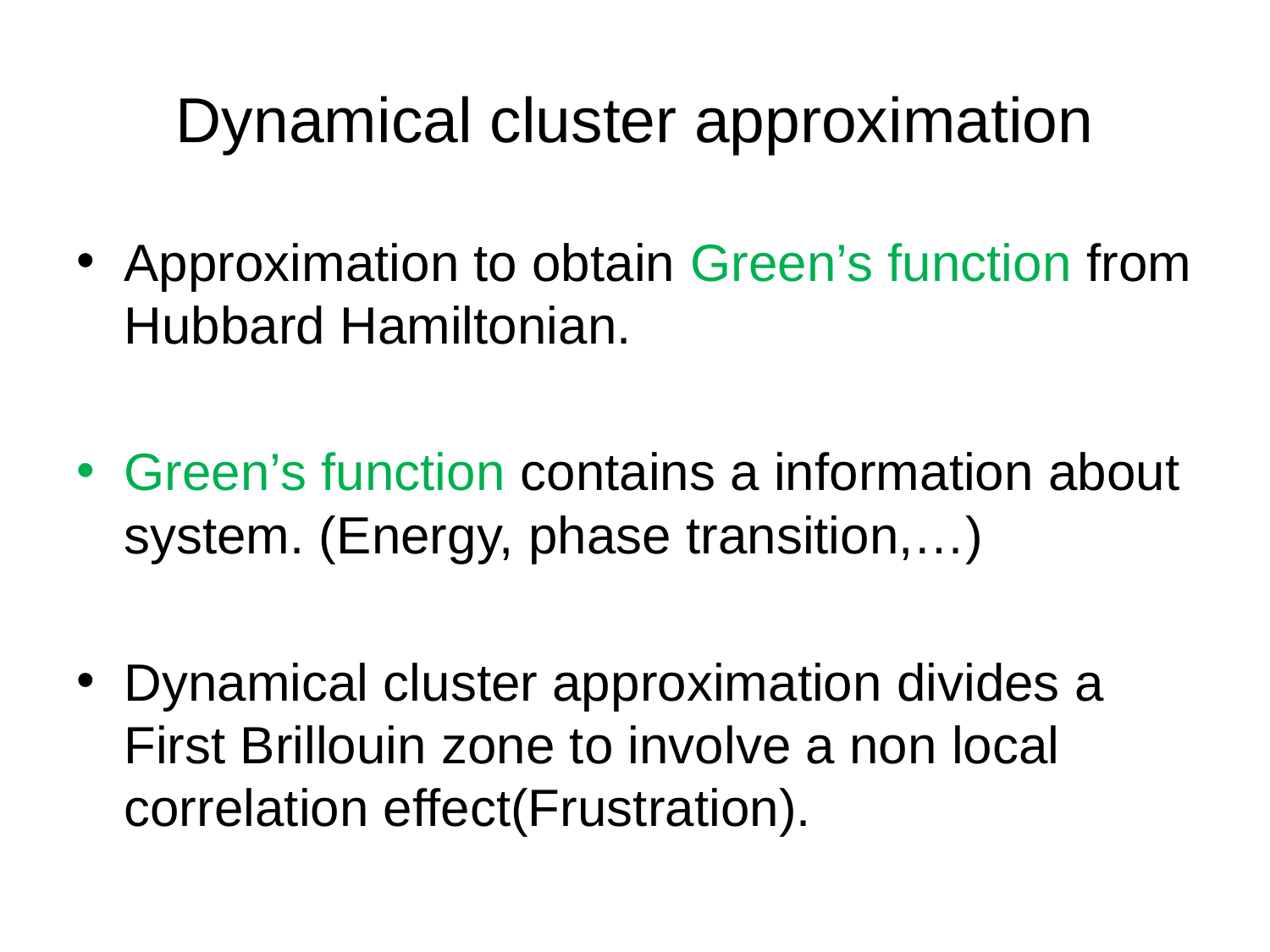

# Dynamical cluster approximation
Approximation to obtain Green’s function from Hubbard Hamiltonian.

Green’s function contains a information about system. (Energy, phase transition,…)

Dynamical cluster approximation divides a First Brillouin zone to involve a non local correlation effect(Frustration).